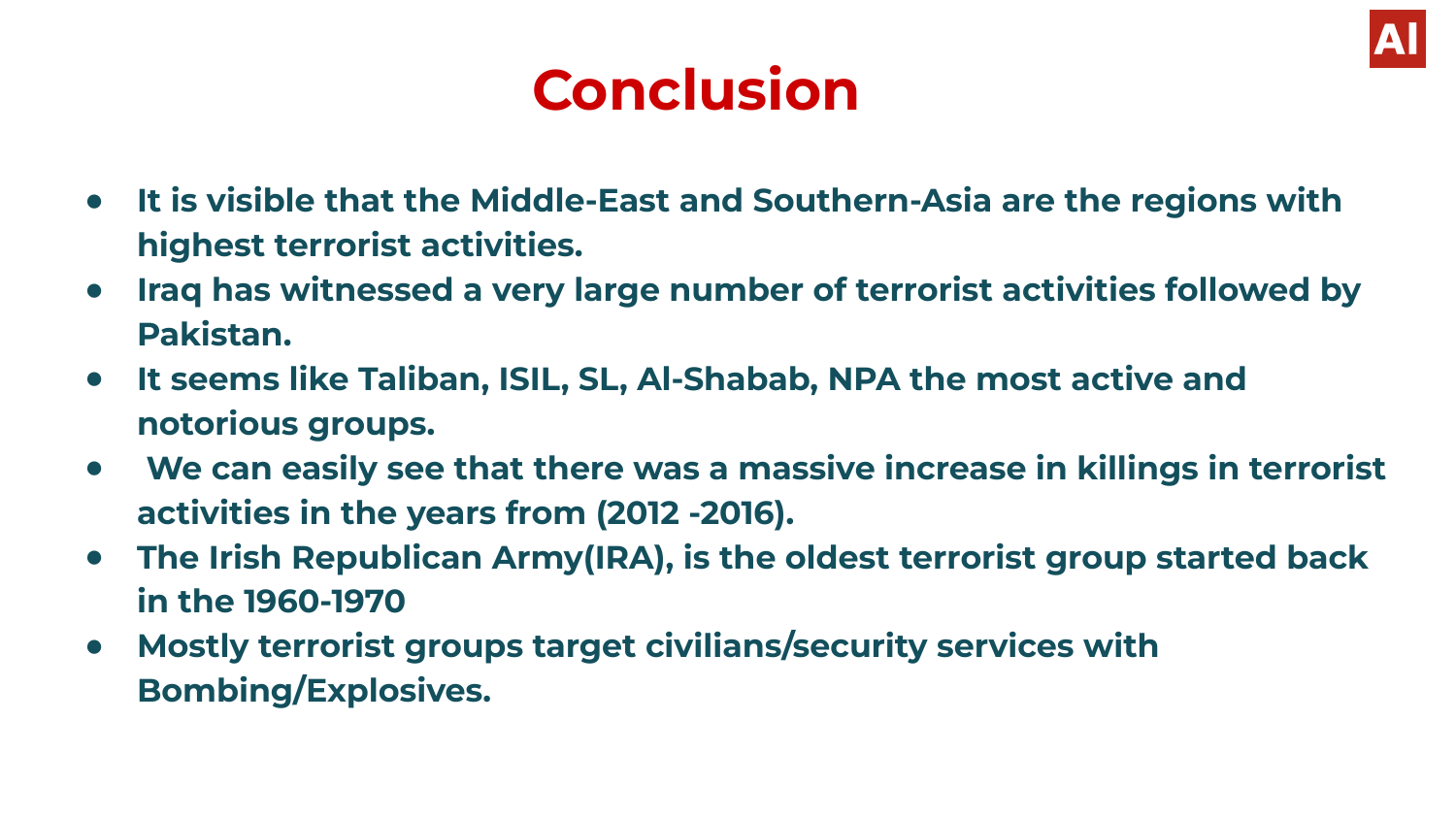

# Conclusion
It is visible that the Middle-East and Southern-Asia are the regions with highest terrorist activities.
Iraq has witnessed a very large number of terrorist activities followed by Pakistan.
It seems like Taliban, ISIL, SL, Al-Shabab, NPA the most active and notorious groups.
 We can easily see that there was a massive increase in killings in terrorist activities in the years from (2012 -2016).
The Irish Republican Army(IRA), is the oldest terrorist group started back in the 1960-1970
Mostly terrorist groups target civilians/security services with Bombing/Explosives.